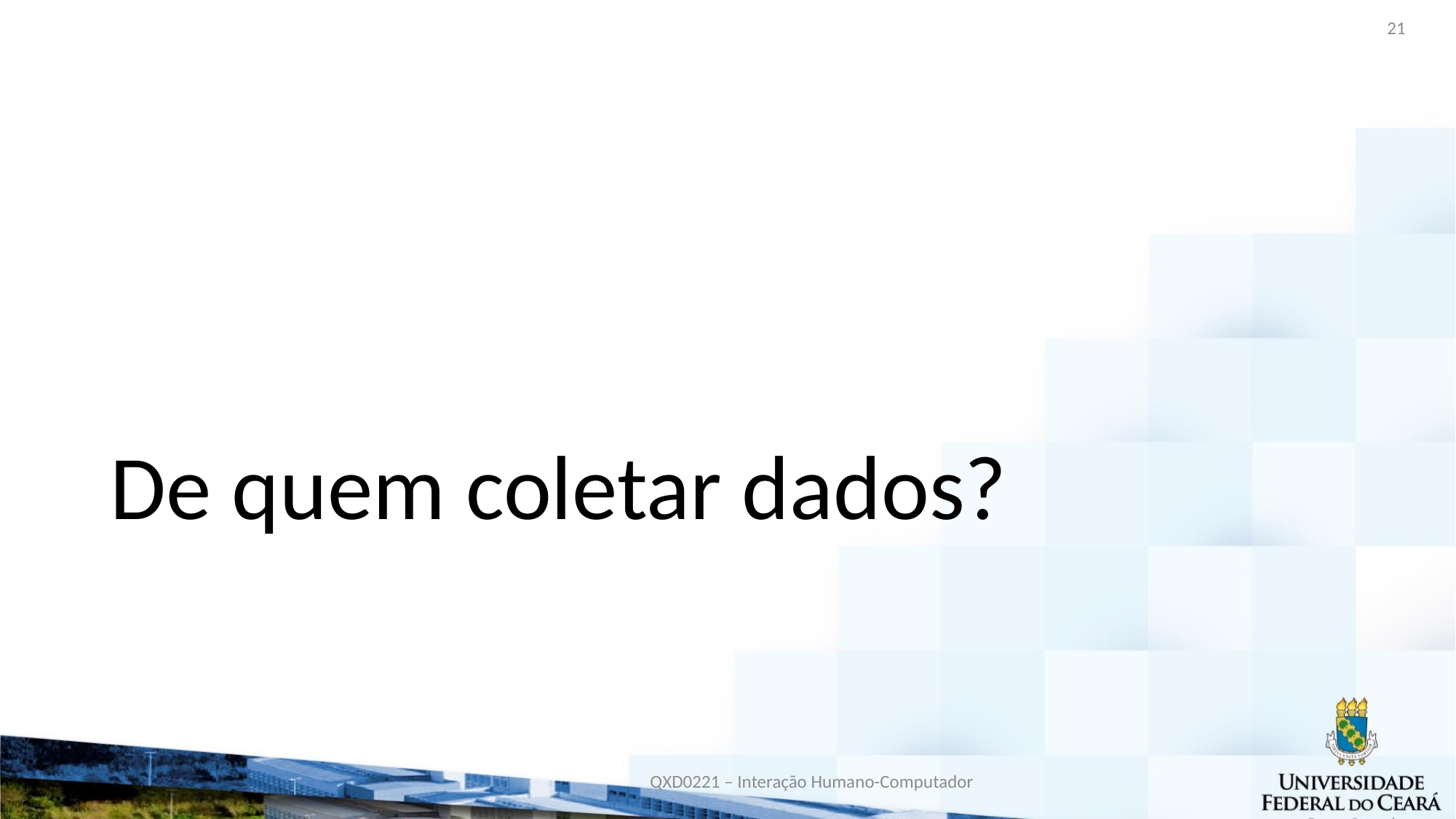

21
# De quem coletar dados?

QXD0221 – Interação Humano-Computador